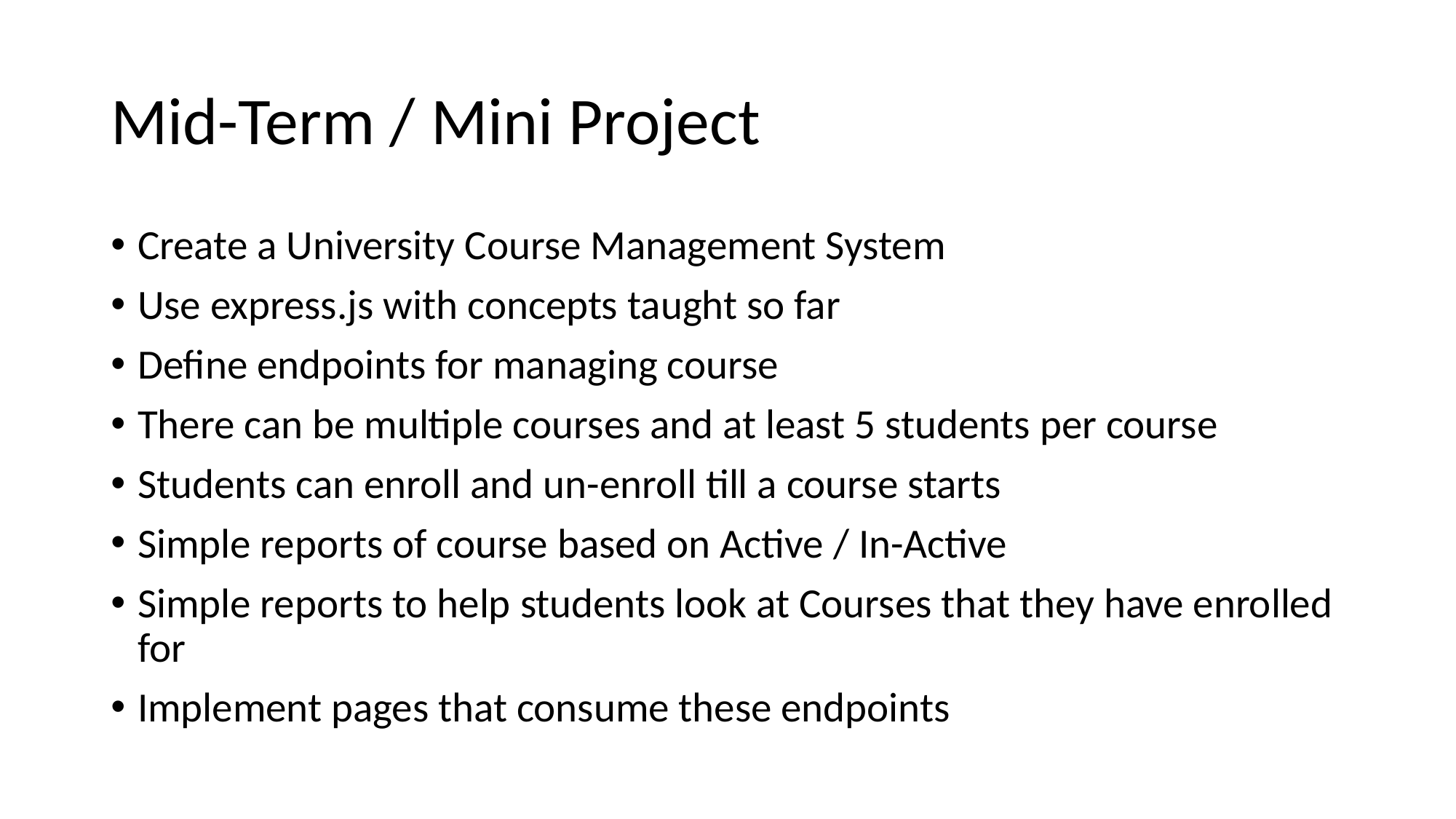

# Mid-Term / Mini Project
Create a University Course Management System
Use express.js with concepts taught so far
Define endpoints for managing course
There can be multiple courses and at least 5 students per course
Students can enroll and un-enroll till a course starts
Simple reports of course based on Active / In-Active
Simple reports to help students look at Courses that they have enrolled for
Implement pages that consume these endpoints